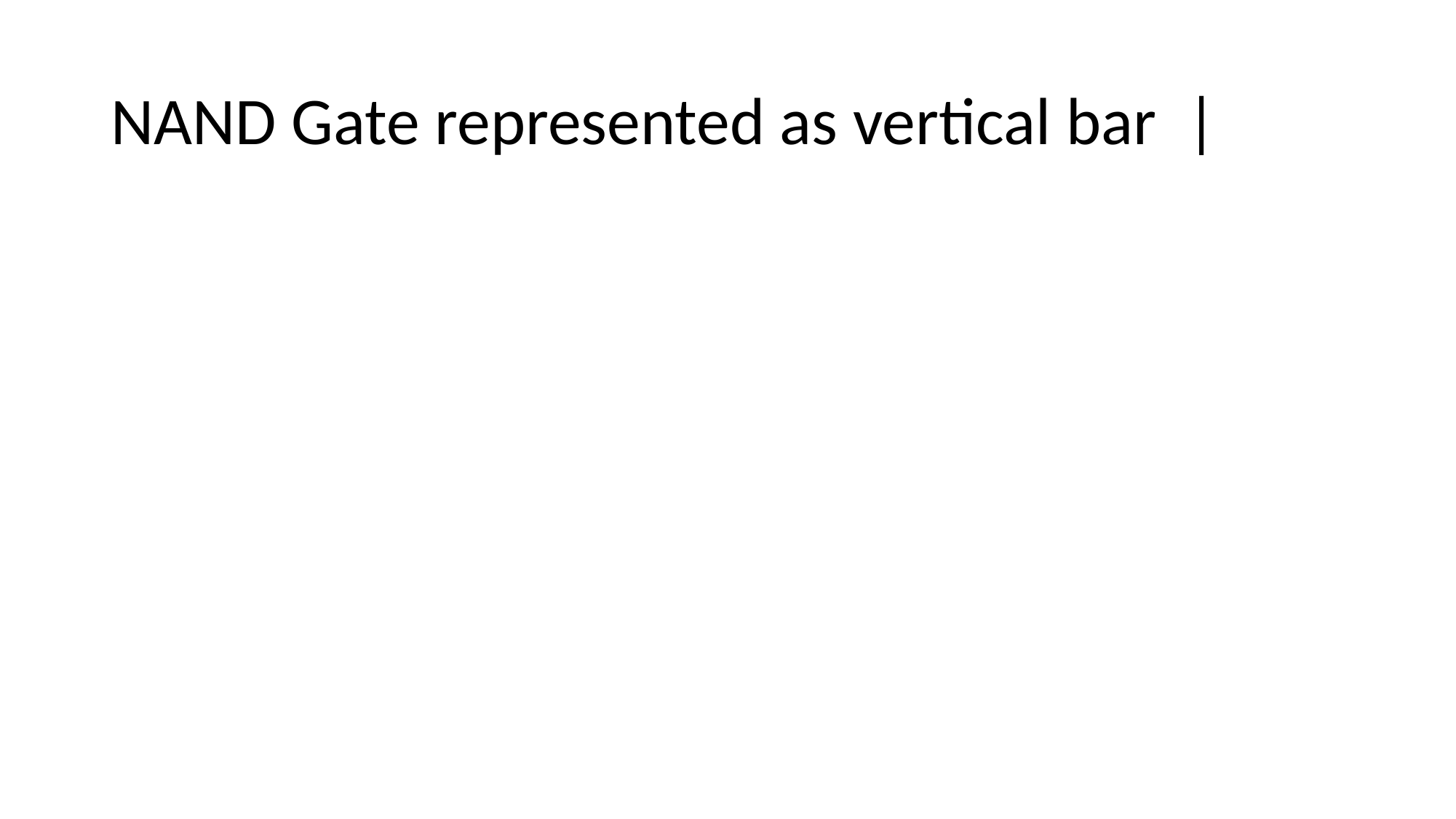

# NAND Gate represented as vertical bar  |